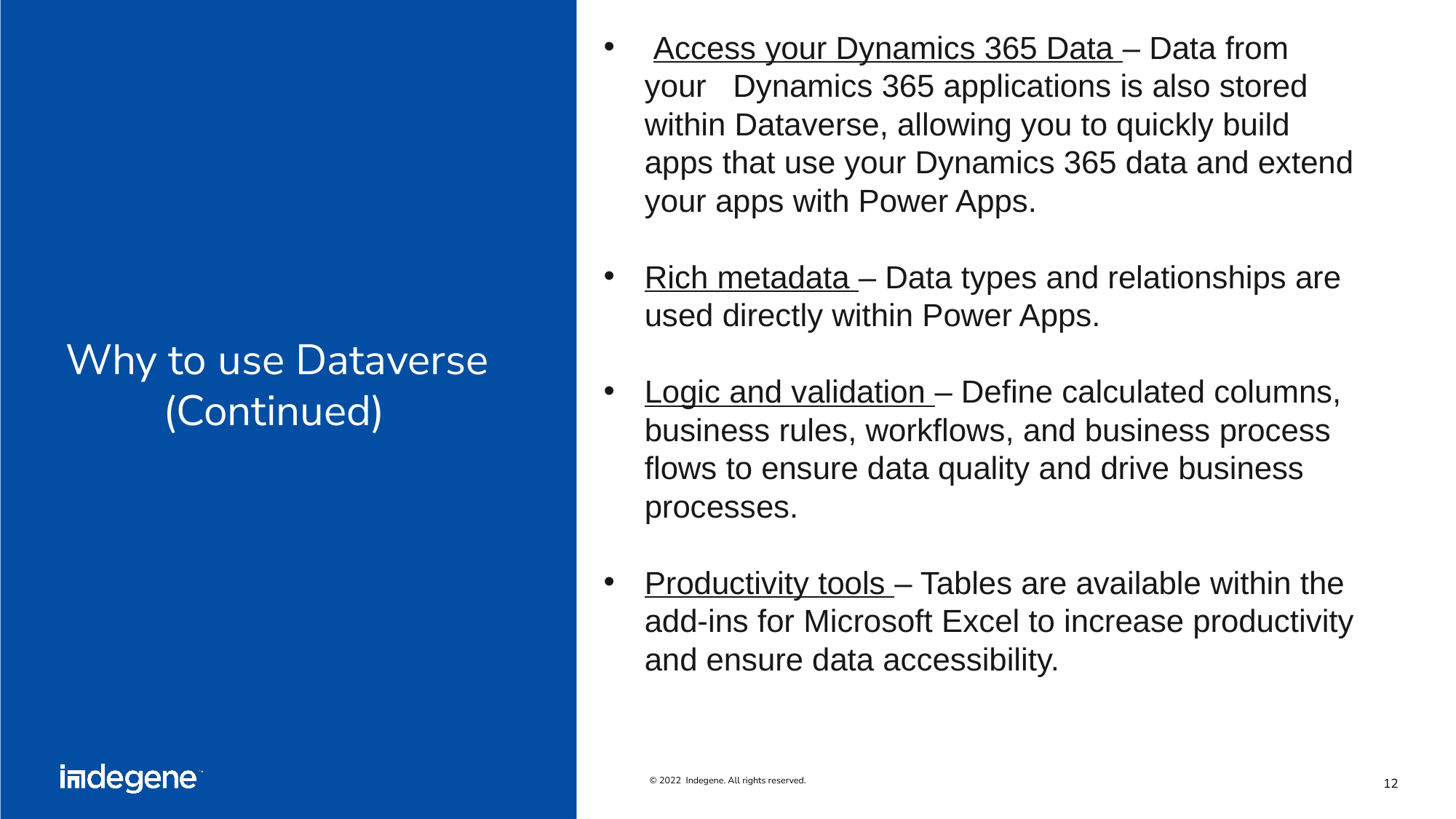

Access your Dynamics 365 Data – Data from your   Dynamics 365 applications is also stored within Dataverse, allowing you to quickly build apps that use your Dynamics 365 data and extend your apps with Power Apps.

Rich metadata – Data types and relationships are used directly within Power Apps.

Logic and validation – Define calculated columns, business rules, workflows, and business process flows to ensure data quality and drive business processes.

Productivity tools – Tables are available within the add-ins for Microsoft Excel to increase productivity and ensure data accessibility.

# Why to use Dataverse (Continued)
© 2022  Indegene. All rights reserved.
12